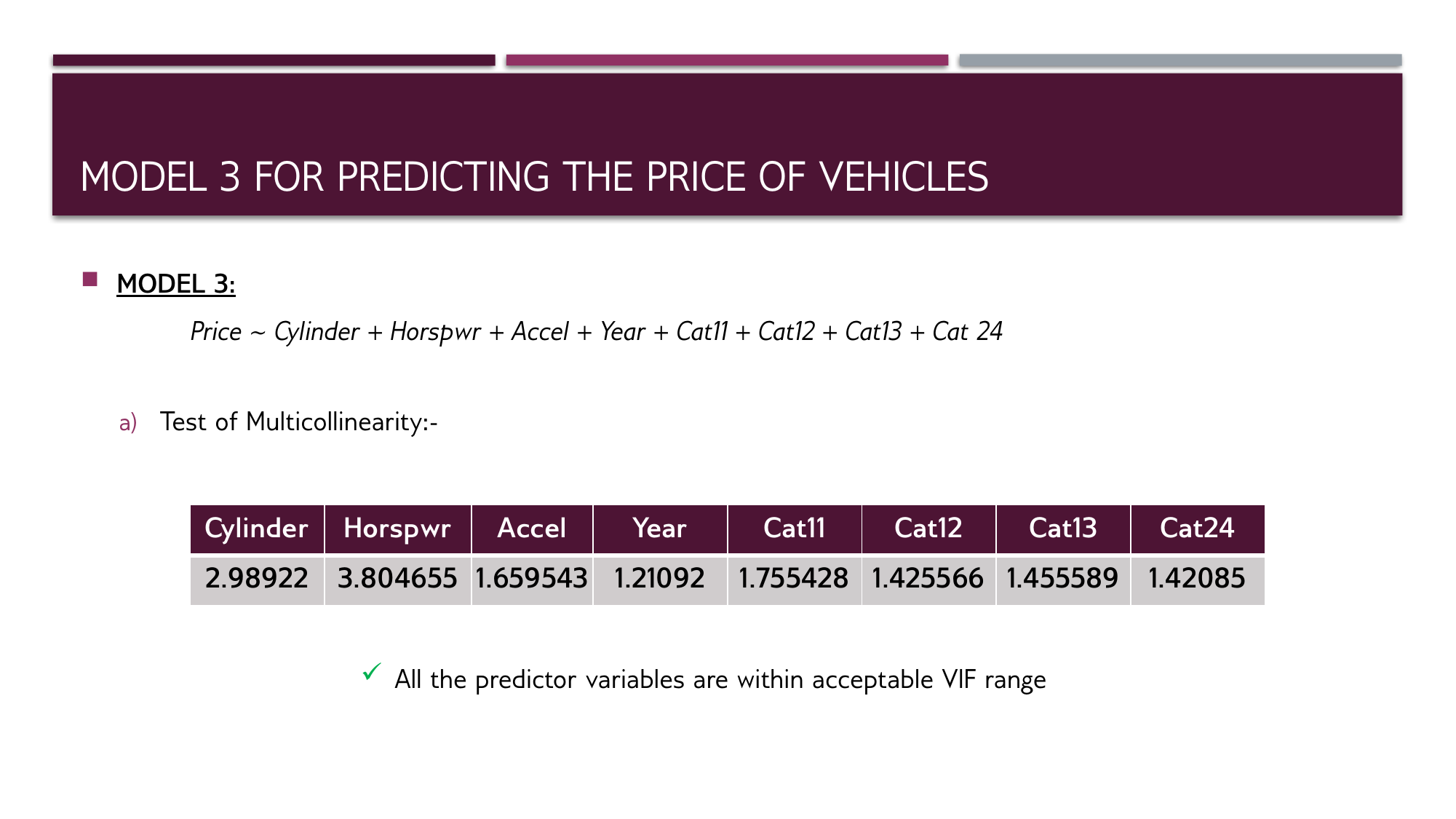

# Model 3 for Predicting the Price of Vehicles
MODEL 3:
	Price ~ Cylinder + Horspwr + Accel + Year + Cat11 + Cat12 + Cat13 + Cat 24

Test of Multicollinearity:-

| Cylinder | Horspwr | Accel | Year | Cat11 | Cat12 | Cat13 | Cat24 |
| --- | --- | --- | --- | --- | --- | --- | --- |
| 2.98922 | 3.804655 | 1.659543 | 1.21092 | 1.755428 | 1.425566 | 1.455589 | 1.42085 |
All the predictor variables are within acceptable VIF range